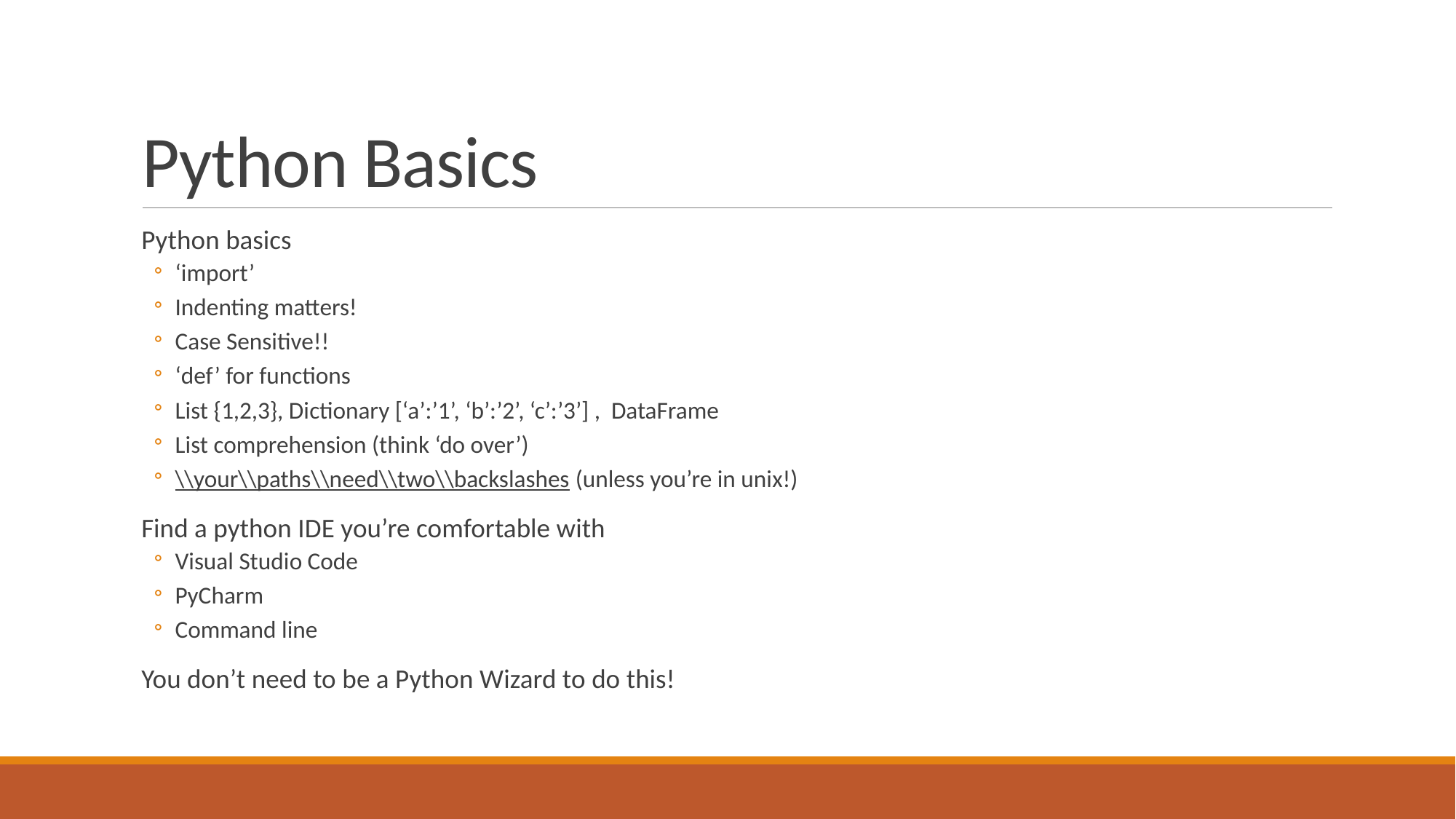

# Python Basics
Python basics
‘import’
Indenting matters!
Case Sensitive!!
‘def’ for functions
List {1,2,3}, Dictionary [‘a’:’1’, ‘b’:’2’, ‘c’:’3’] ,  DataFrame
List comprehension (think ‘do over’)
\\your\\paths\\need\\two\\backslashes (unless you’re in unix!)
Find a python IDE you’re comfortable with
Visual Studio Code
PyCharm
Command line
You don’t need to be a Python Wizard to do this!